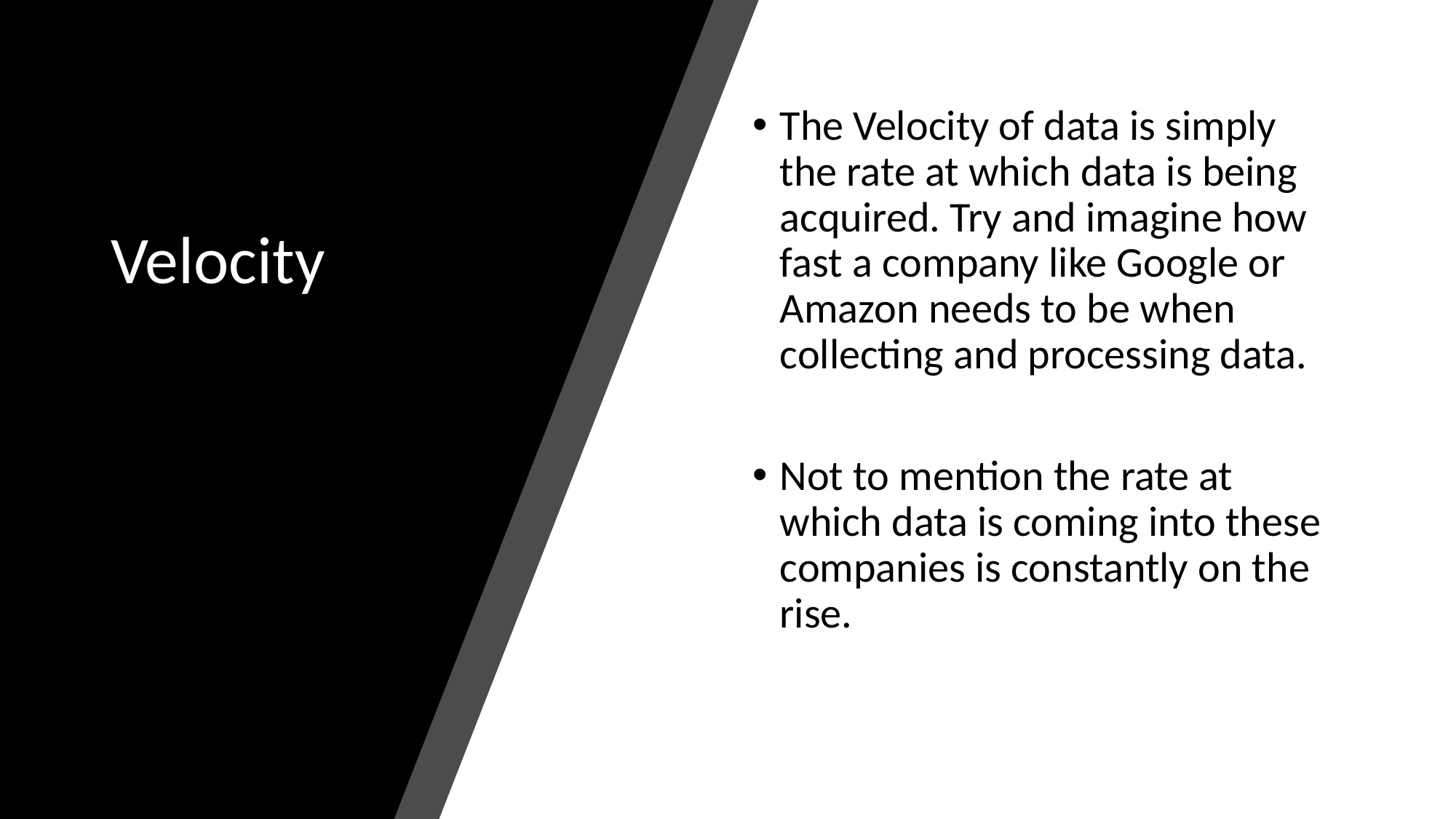

# Velocity
The Velocity of data is simply the rate at which data is being acquired. Try and imagine how fast a company like Google or Amazon needs to be when  collecting and processing data.

Not to mention the rate at which data is coming into these companies is constantly on the rise.